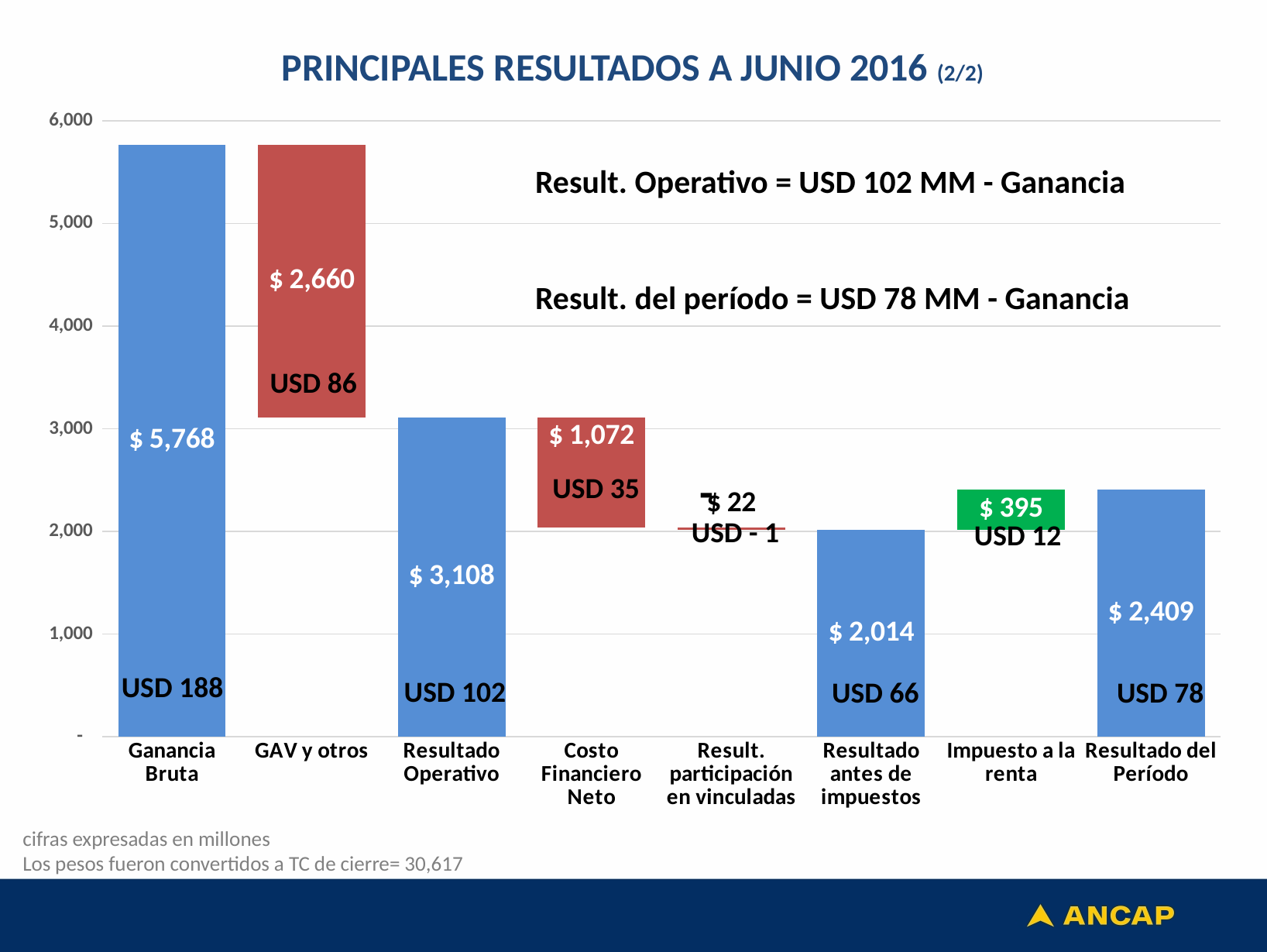

PRINCIPALES RESULTADOS A JUNIO 2016 (2/2)

### Chart

| Category |  |  |
|---|---|---|
| Ganancia Bruta | 5768.005204099994 | 0.0 |
| GAV y otros | 3107.8068264299945 | 2660.19837767 |
| Resultado Operativo | 3107.8068264299945 | 0.0 |
| Costo Financiero Neto | 2035.759855239994 | 1072.0469711900005 |
| Result. participación en vinculadas | 2013.8879404499942 | 21.871914789999998 |
| Resultado antes de impuestos | 2014.0 | None |
| Impuesto a la renta | 2014.0 | 395.238487 |
| Resultado del Período | 2409.126427449994 | None |
Result. Operativo = USD 102 MM - Ganancia

Result. del período = USD 78 MM - Ganancia
USD 86
-
USD 35
USD - 1
USD 12
USD 188
USD 102
USD 66
USD 78
cifras expresadas en millones
Los pesos fueron convertidos a TC de cierre= 30,617